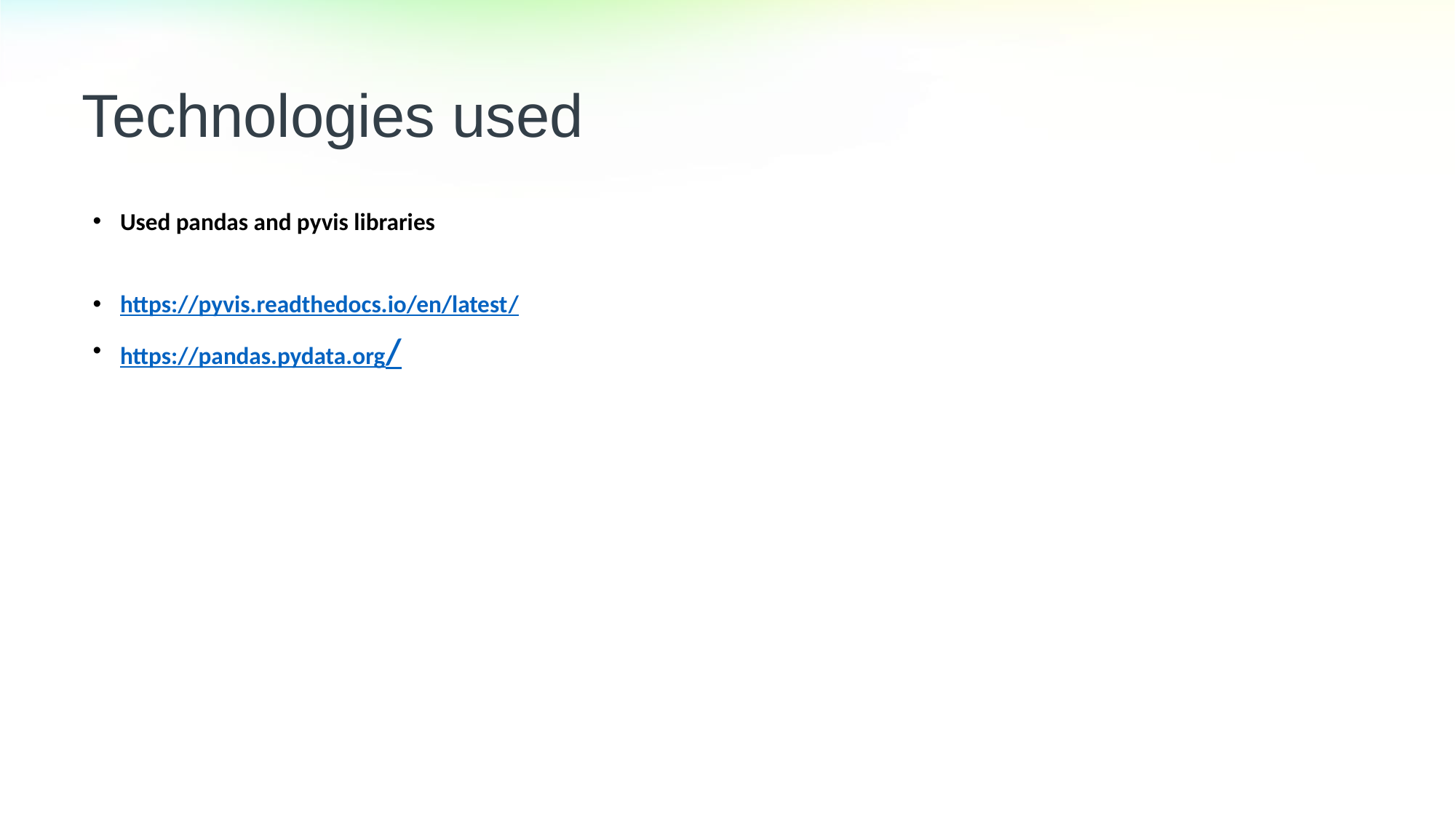

Technologies used
Used pandas and pyvis libraries

https://pyvis.readthedocs.io/en/latest/
https://pandas.pydata.org/